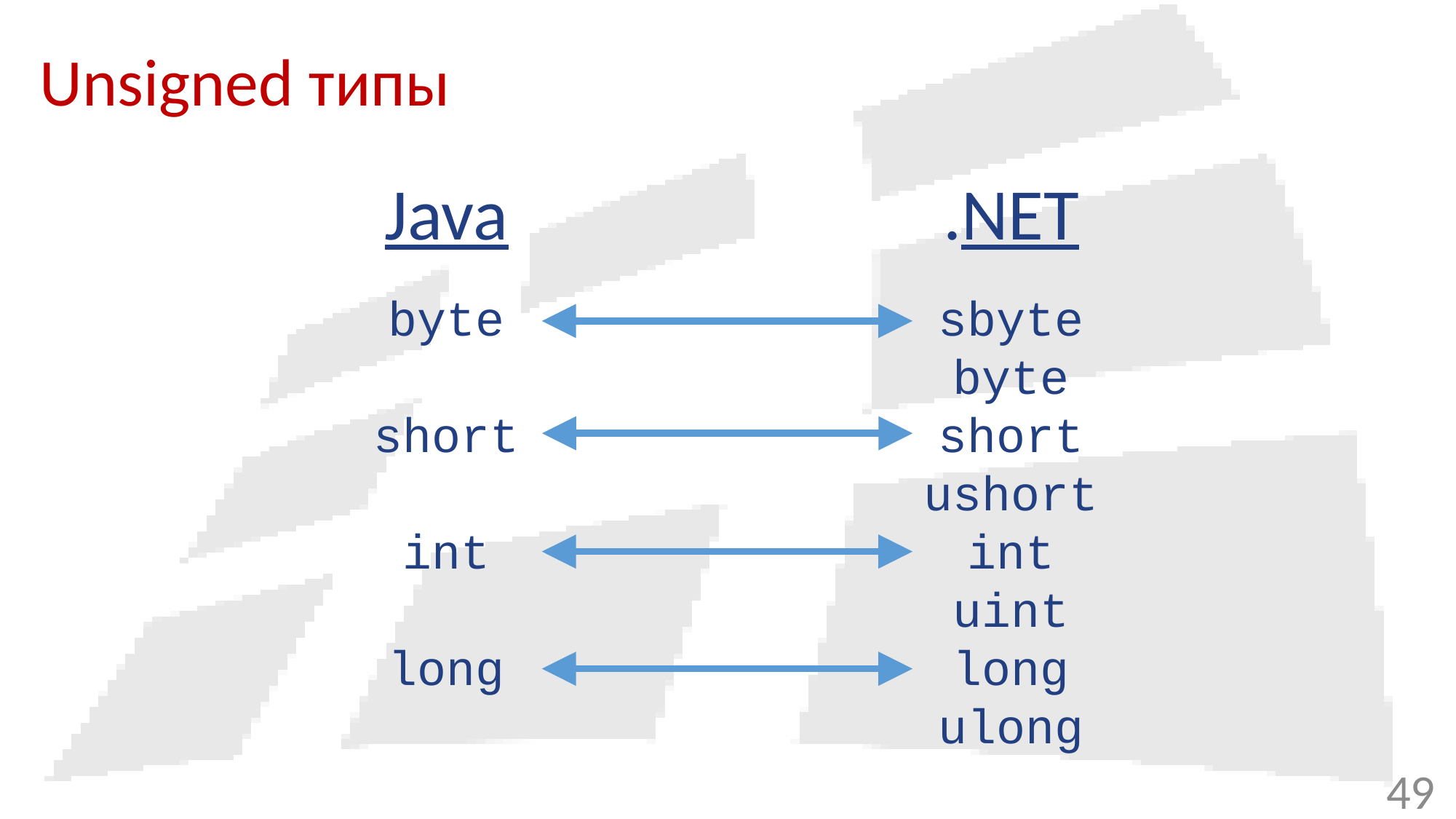

# Unsigned типы
Java

byte

short

int

long

.NET

sbyte
byte
short
ushort
int
uint
long
ulong
49